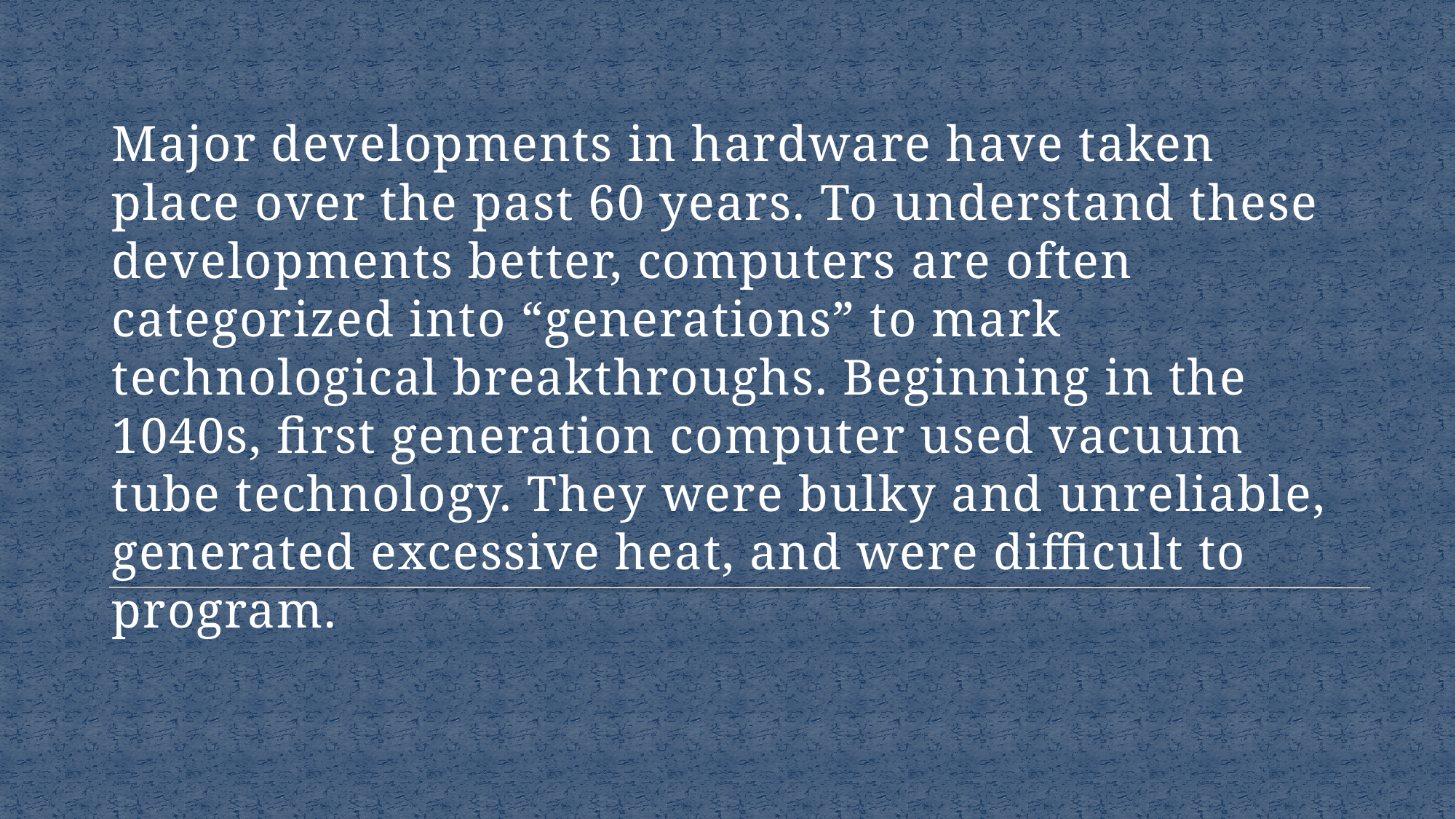

Major developments in hardware have taken place over the past 60 years. To understand these developments better, computers are often categorized into “generations” to mark technological breakthroughs. Beginning in the 1040s, first generation computer used vacuum tube technology. They were bulky and unreliable, generated excessive heat, and were difficult to program.